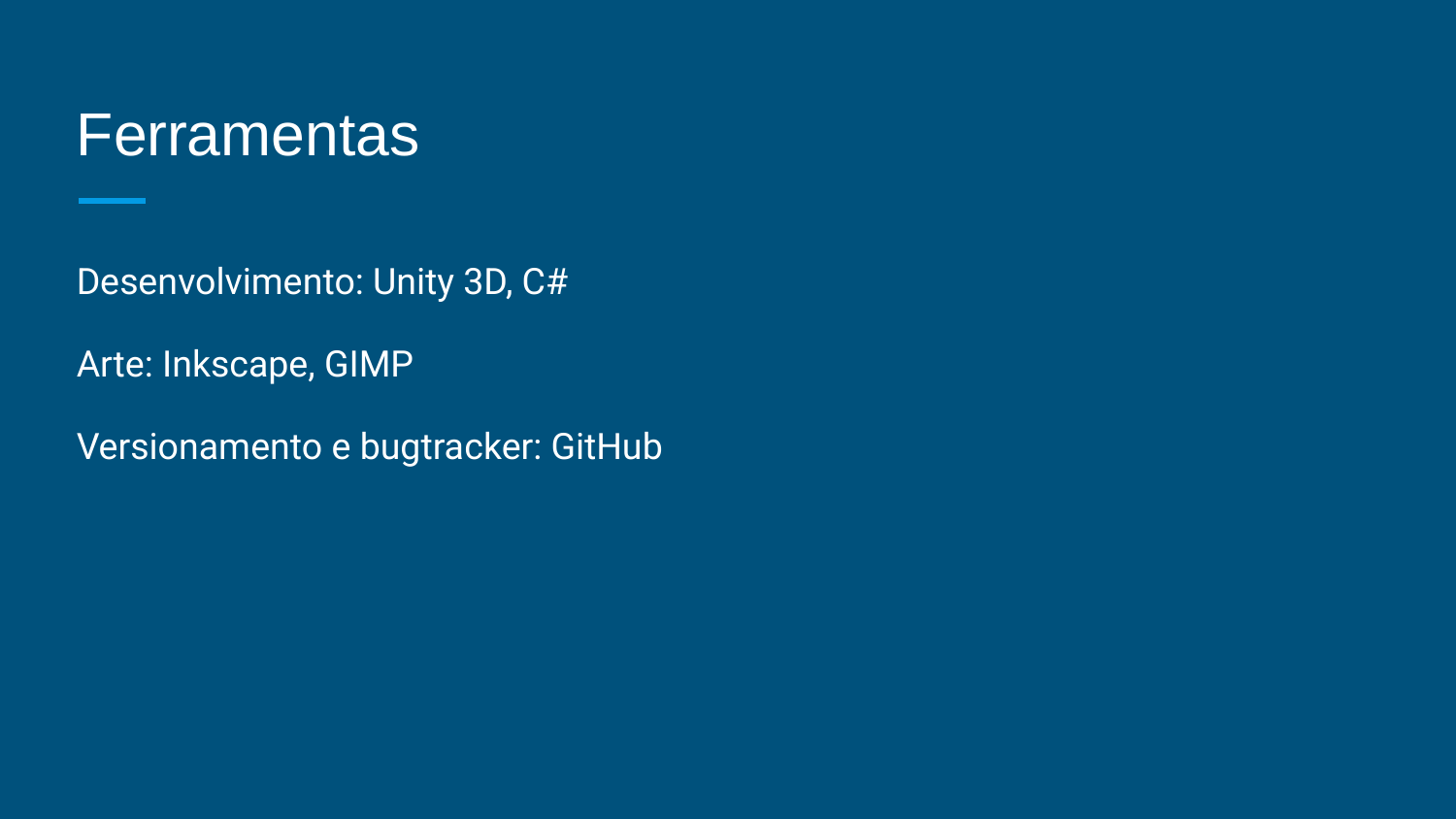

# Ferramentas
Desenvolvimento: Unity 3D, C#
Arte: Inkscape, GIMP
Versionamento e bugtracker: GitHub